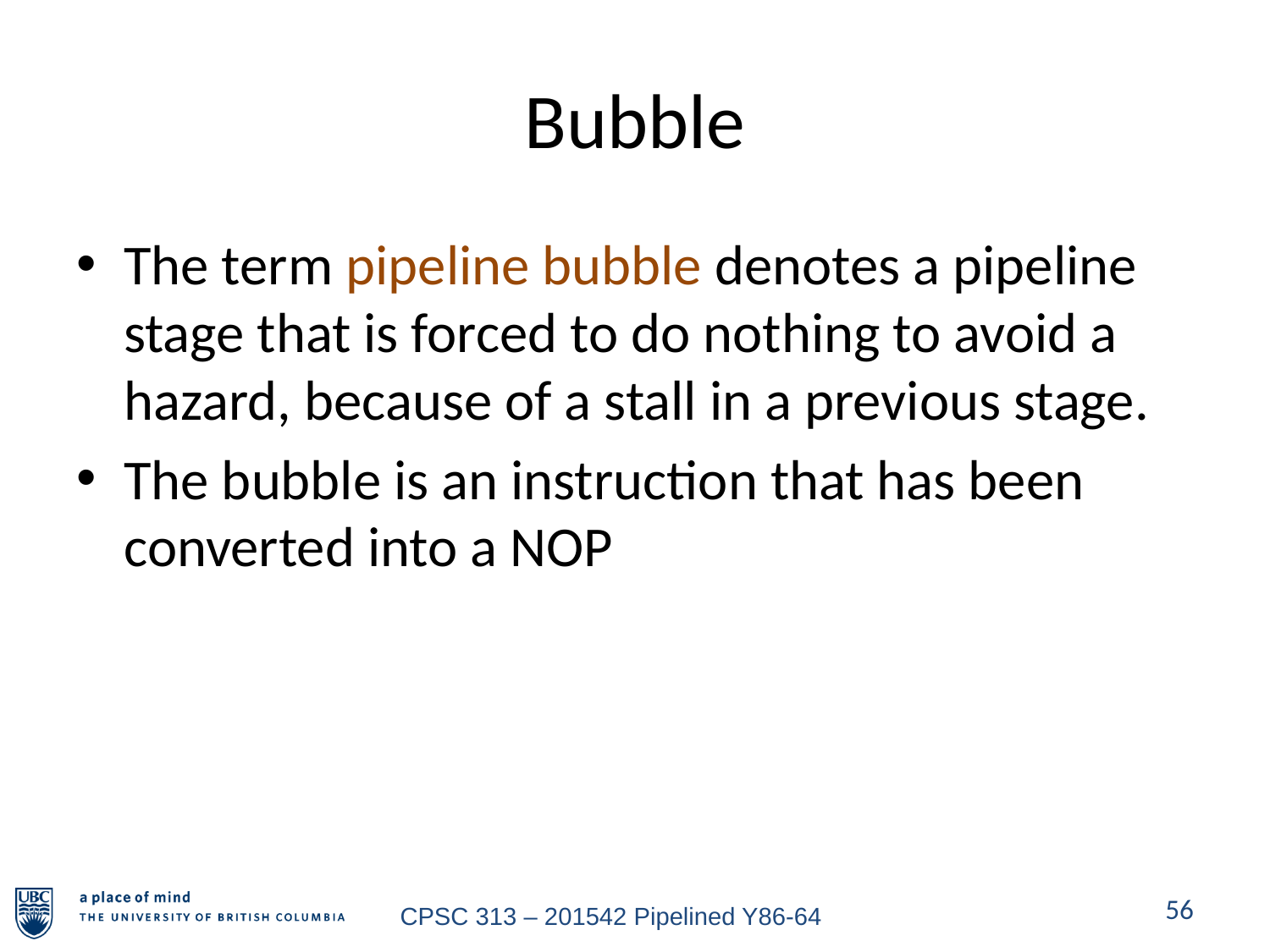

# Bubble
The term pipeline bubble denotes a pipeline stage that is forced to do nothing to avoid a hazard, because of a stall in a previous stage.
The bubble is an instruction that has been converted into a NOP

56